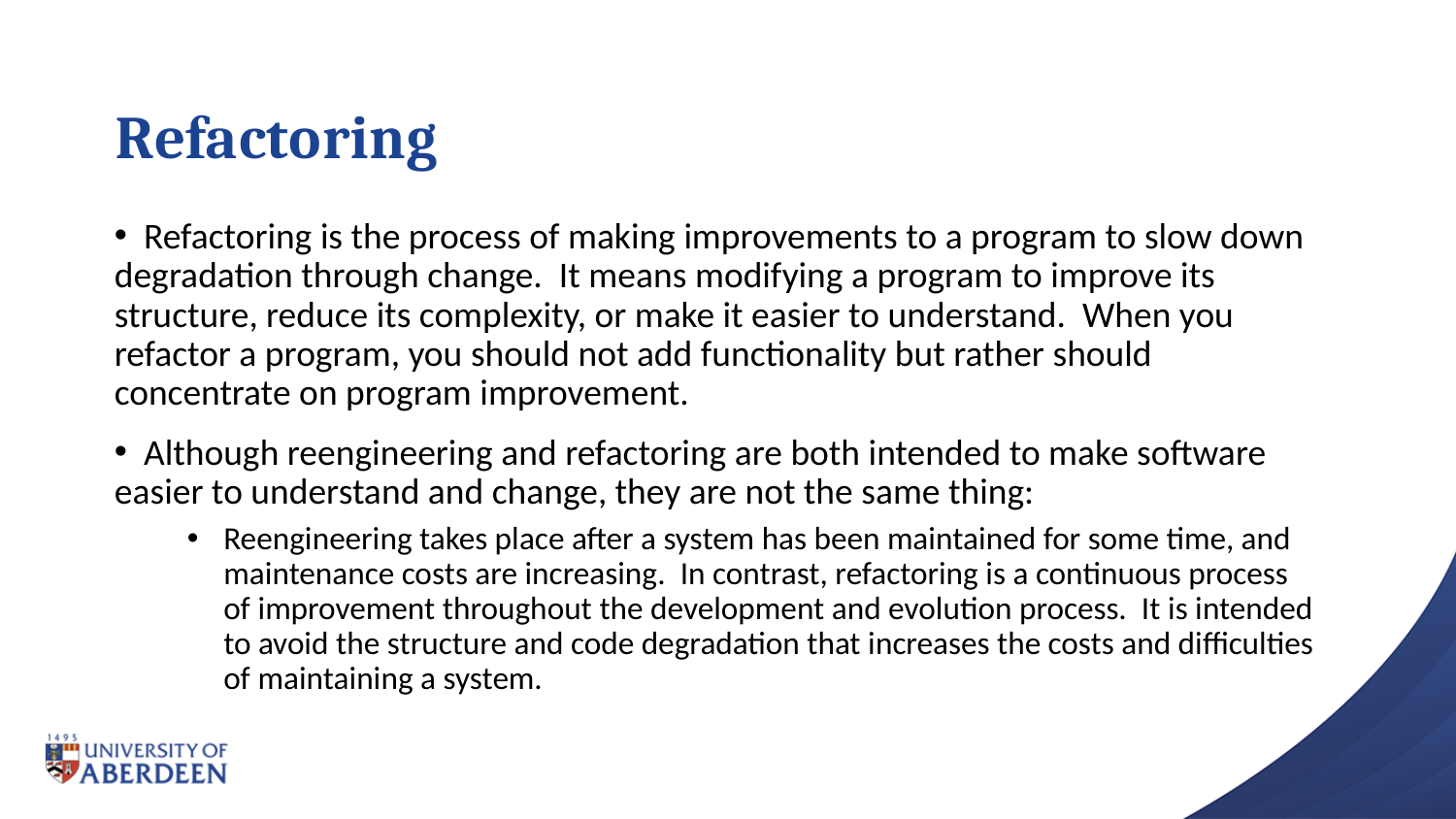

# Refactoring
  Refactoring is the process of making improvements to a program to slow down degradation through change.  It means modifying a program to improve its structure, reduce its complexity, or make it easier to understand.  When you refactor a program, you should not add functionality but rather should concentrate on program improvement.
  Although reengineering and refactoring are both intended to make software easier to understand and change, they are not the same thing:
Reengineering takes place after a system has been maintained for some time, and maintenance costs are increasing.  In contrast, refactoring is a continuous process of improvement throughout the development and evolution process.  It is intended to avoid the structure and code degradation that increases the costs and difficulties of maintaining a system.